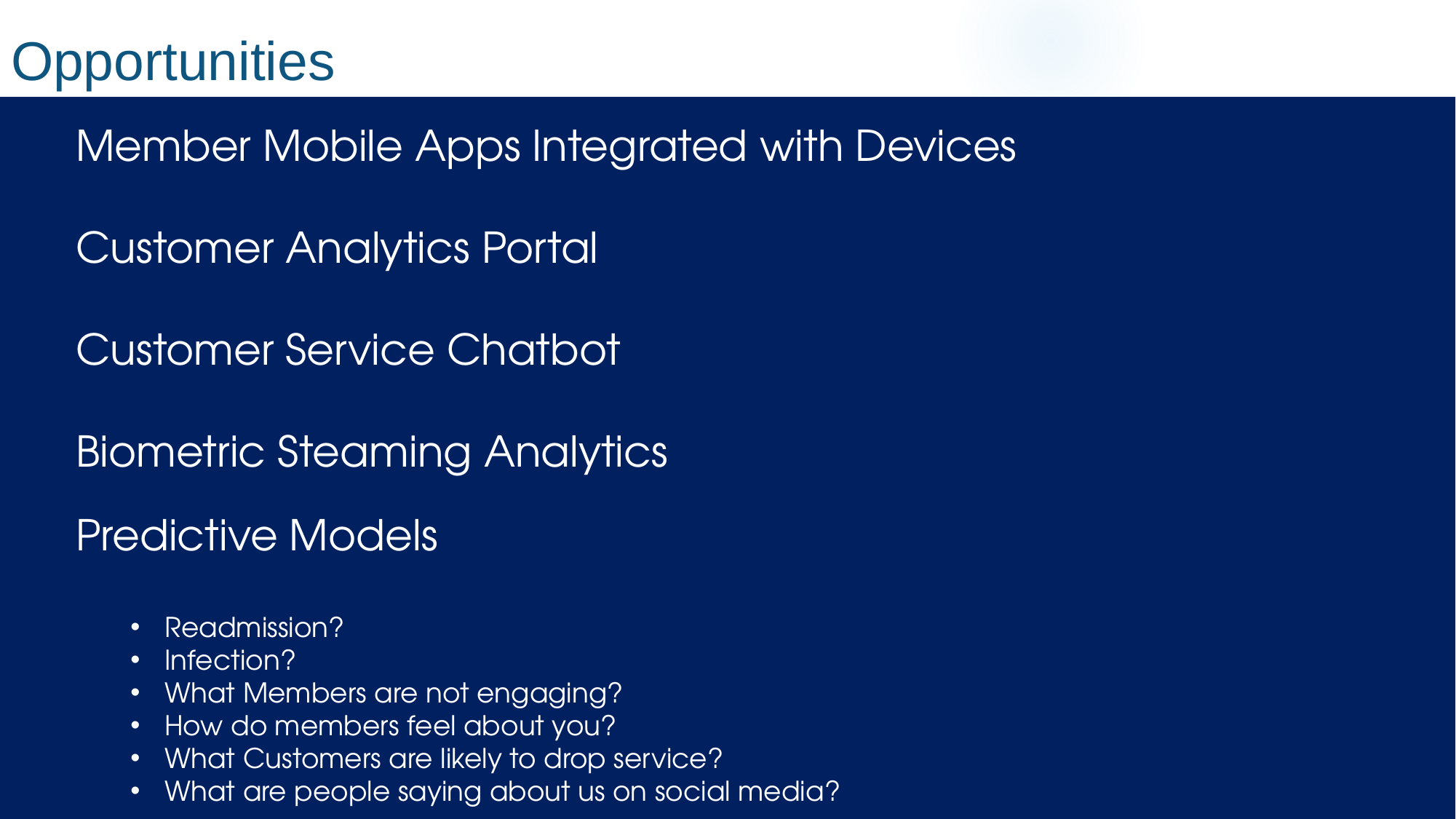

Opportunities
Member Mobile Apps Integrated with Devices

Customer Analytics Portal

Customer Service Chatbot

Biometric Steaming Analytics

Predictive Models

Readmission?
Infection?
What Members are not engaging?
How do members feel about you?
What Customers are likely to drop service?
What are people saying about us on social media?